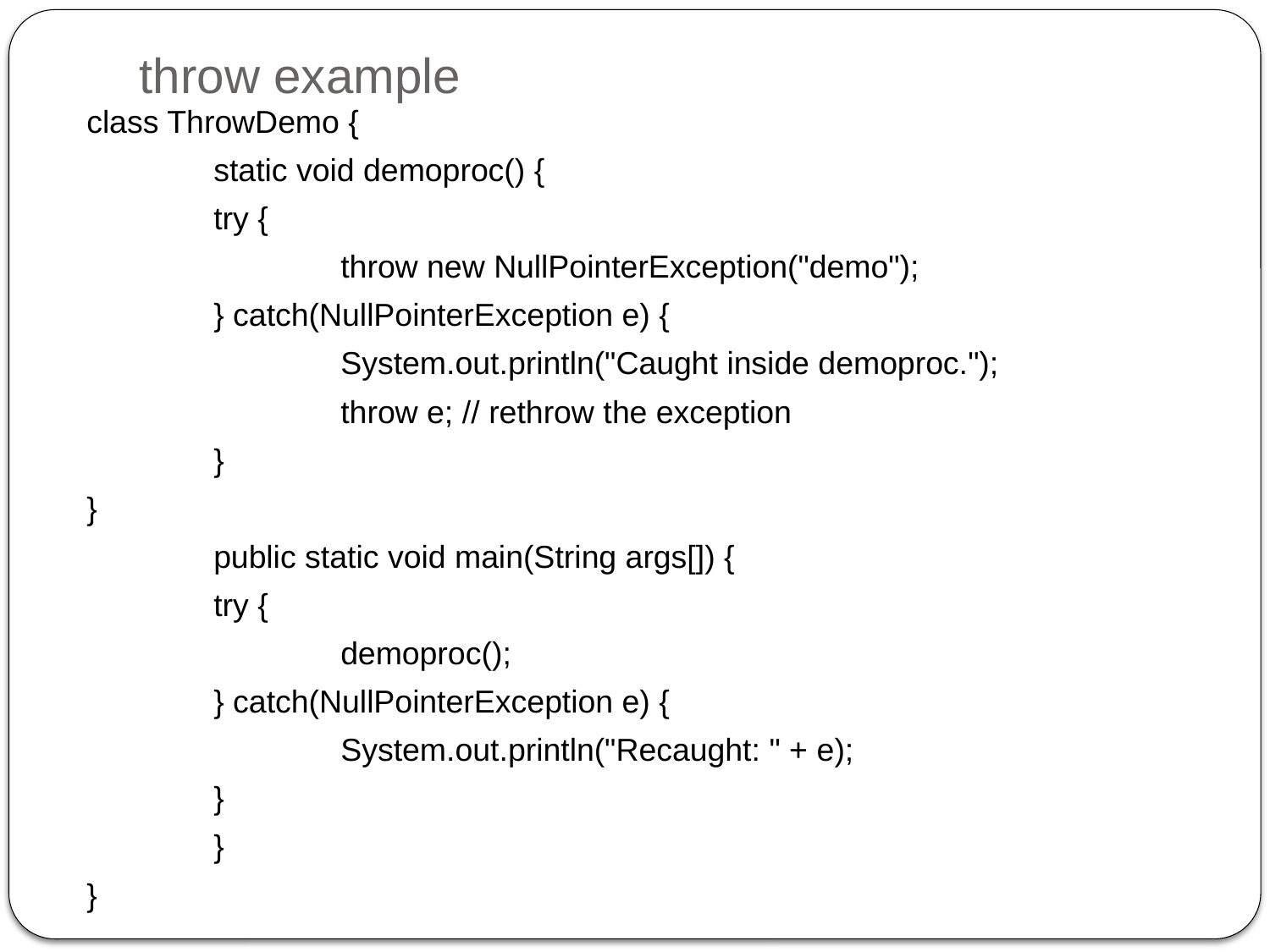

# throw example
class ThrowDemo {
	static void demoproc() {
	try {
		throw new NullPointerException("demo");
	} catch(NullPointerException e) {
		System.out.println("Caught inside demoproc.");
		throw e; // rethrow the exception
	}
}
	public static void main(String args[]) {
	try {
		demoproc();
	} catch(NullPointerException e) {
		System.out.println("Recaught: " + e);
	}
	}
}